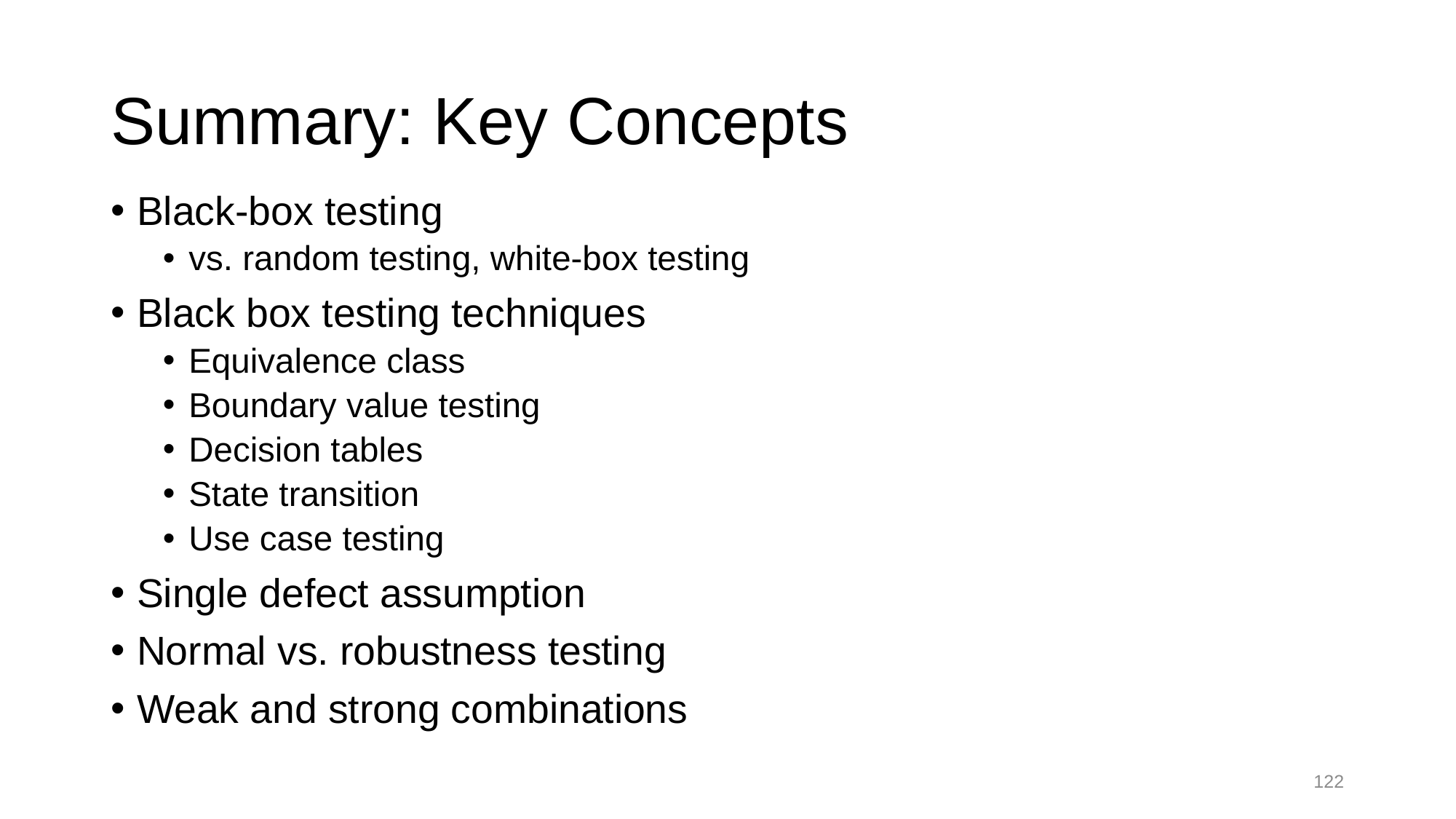

# Summary: Key Concepts
Black-box testing
vs. random testing, white-box testing
Black box testing techniques
Equivalence class
Boundary value testing
Decision tables
State transition
Use case testing
Single defect assumption
Normal vs. robustness testing
Weak and strong combinations
122